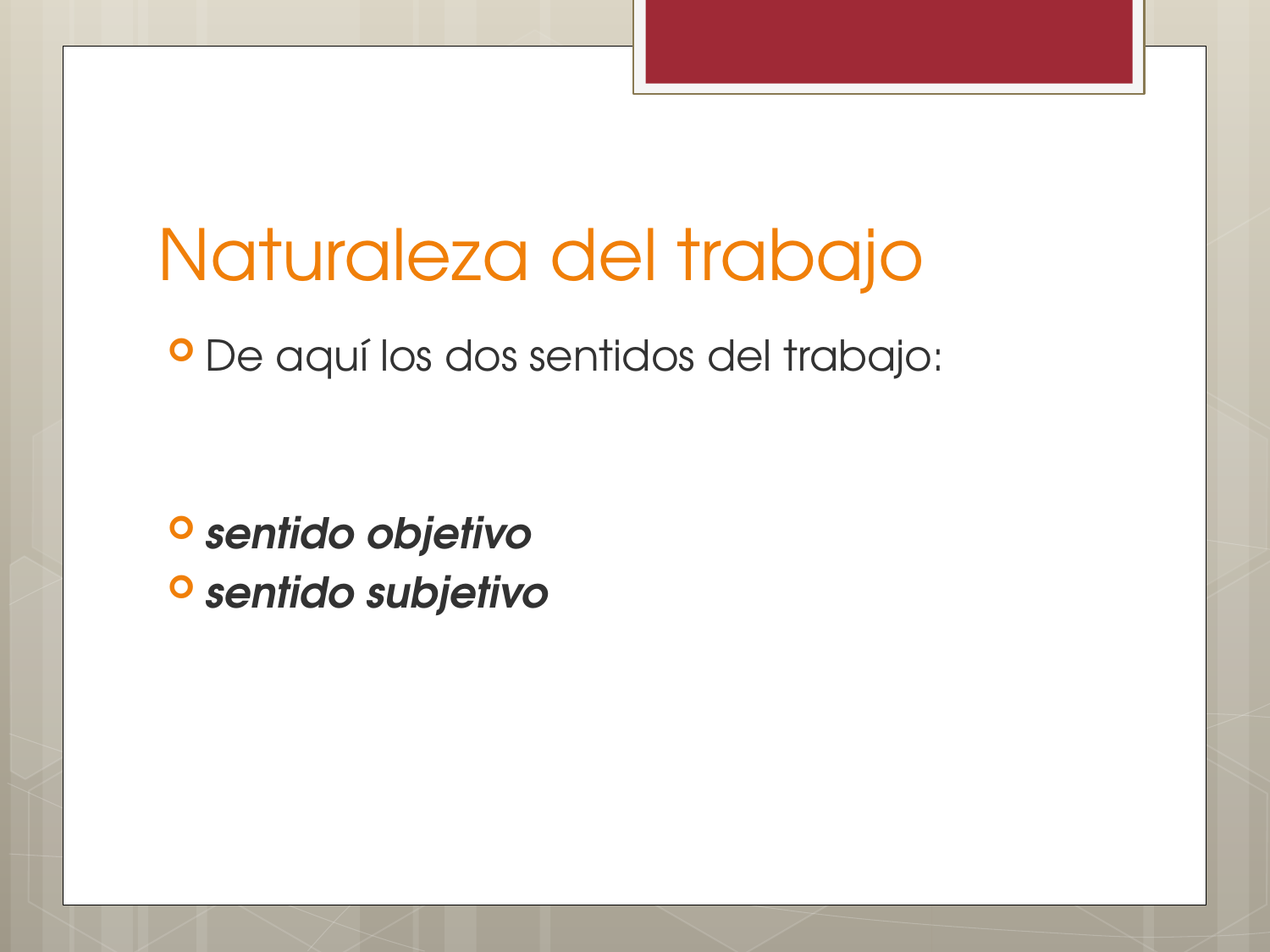

# Naturaleza del trabajo
De aquí los dos sentidos del trabajo:

sentido objetivo
sentido subjetivo